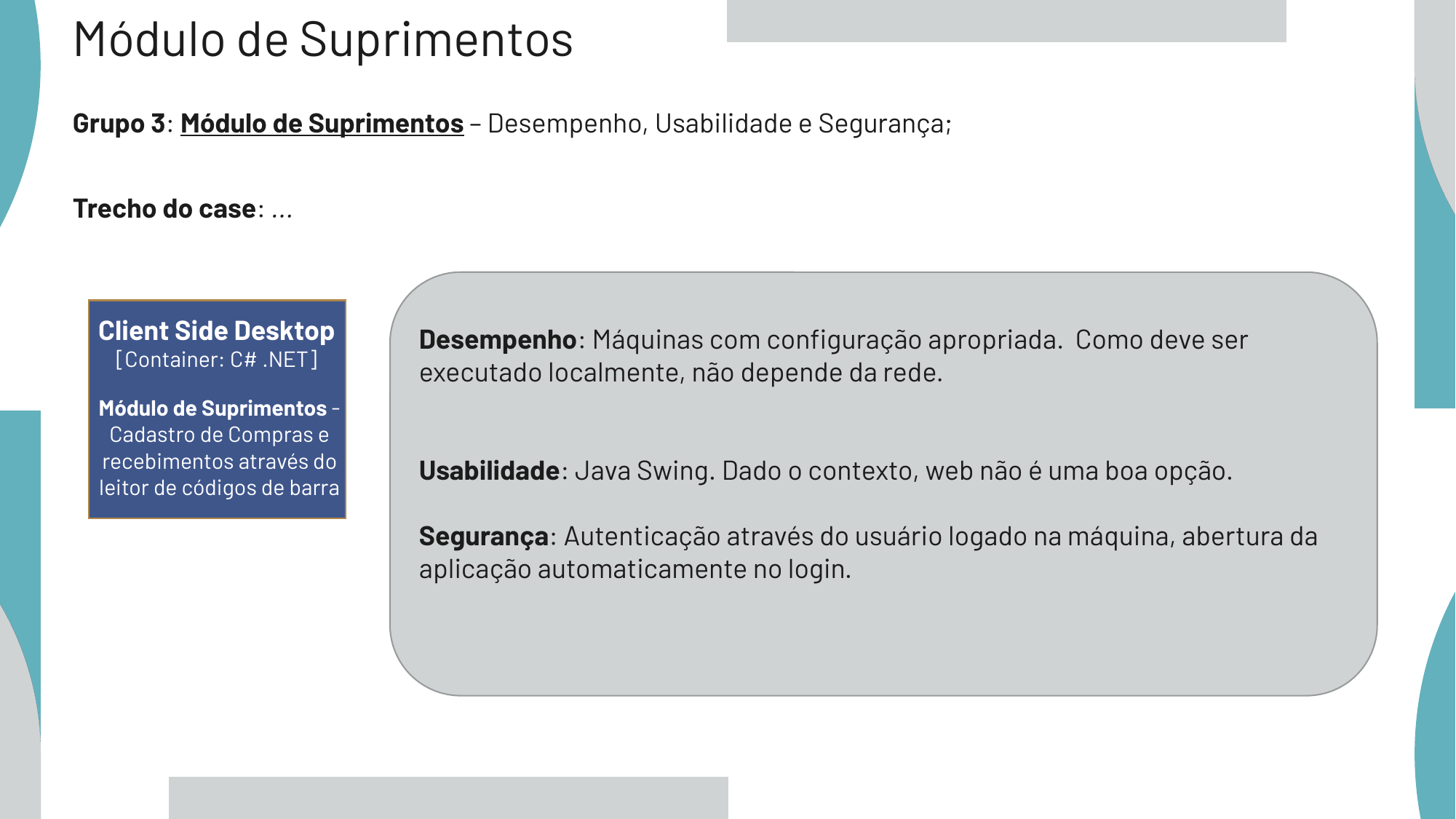

Módulo de Suprimentos

Grupo 3: Módulo de Suprimentos – Desempenho, Usabilidade e Segurança;

Trecho do case: ...

Client Side Desktop
[Container: C# .NET]
Módulo de Suprimentos - Cadastro de Compras e recebimentos através do leitor de códigos de barra
Desempenho: Máquinas com configuração apropriada.  Como deve ser executado localmente, não depende da rede.

Usabilidade: Java Swing. Dado o contexto, web não é uma boa opção.

Segurança: Autenticação através do usuário logado na máquina, abertura da aplicação automaticamente no login.